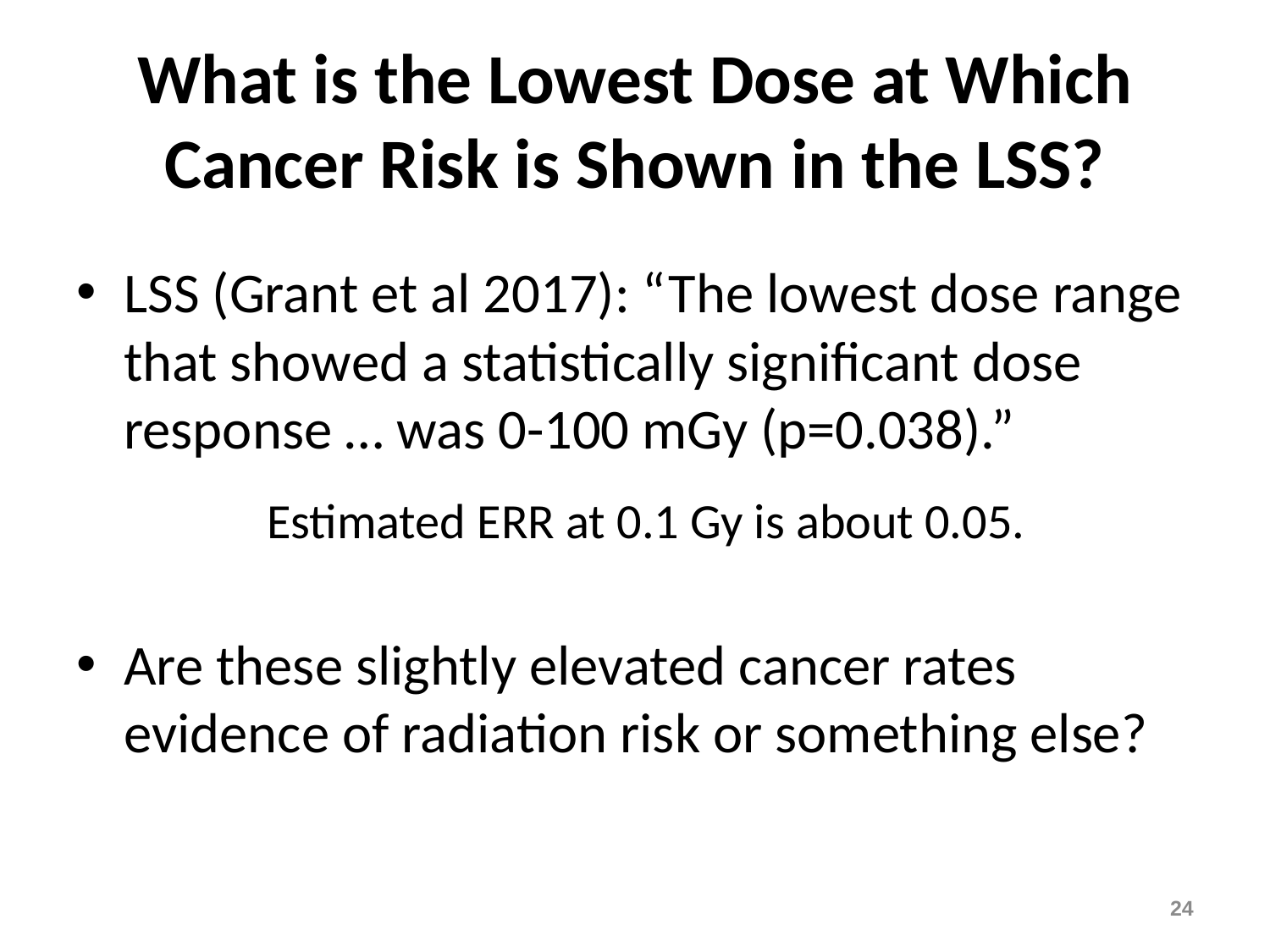

# What is the Lowest Dose at Which Cancer Risk is Shown in the LSS?

LSS (Grant et al 2017): “The lowest dose range that showed a statistically significant dose response … was 0-100 mGy (p=0.038).”

	Estimated ERR at 0.1 Gy is about 0.05.

Are these slightly elevated cancer rates evidence of radiation risk or something else?

24